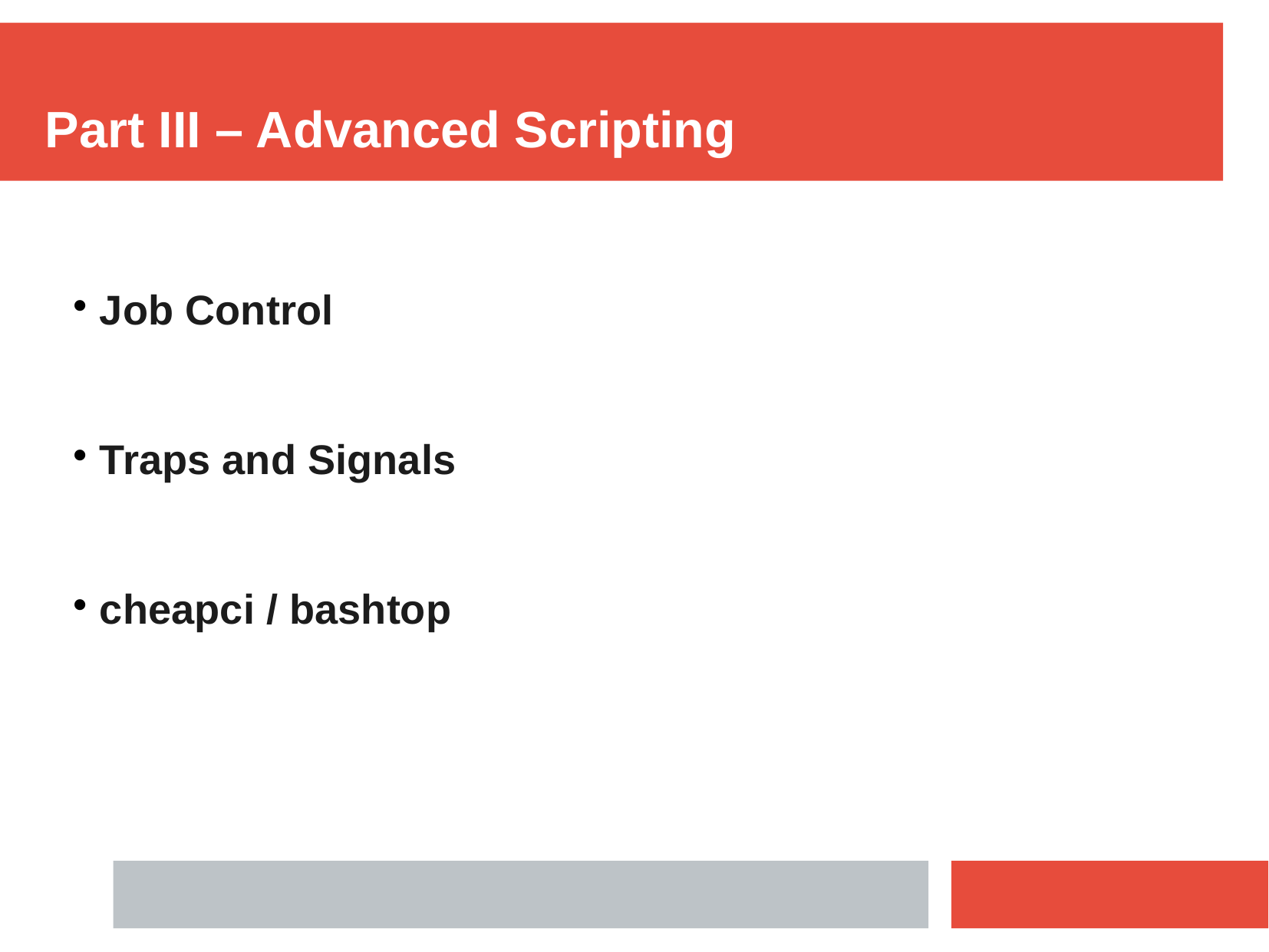

Part III – Advanced Scripting

Job Control

Traps and Signals

cheapci / bashtop